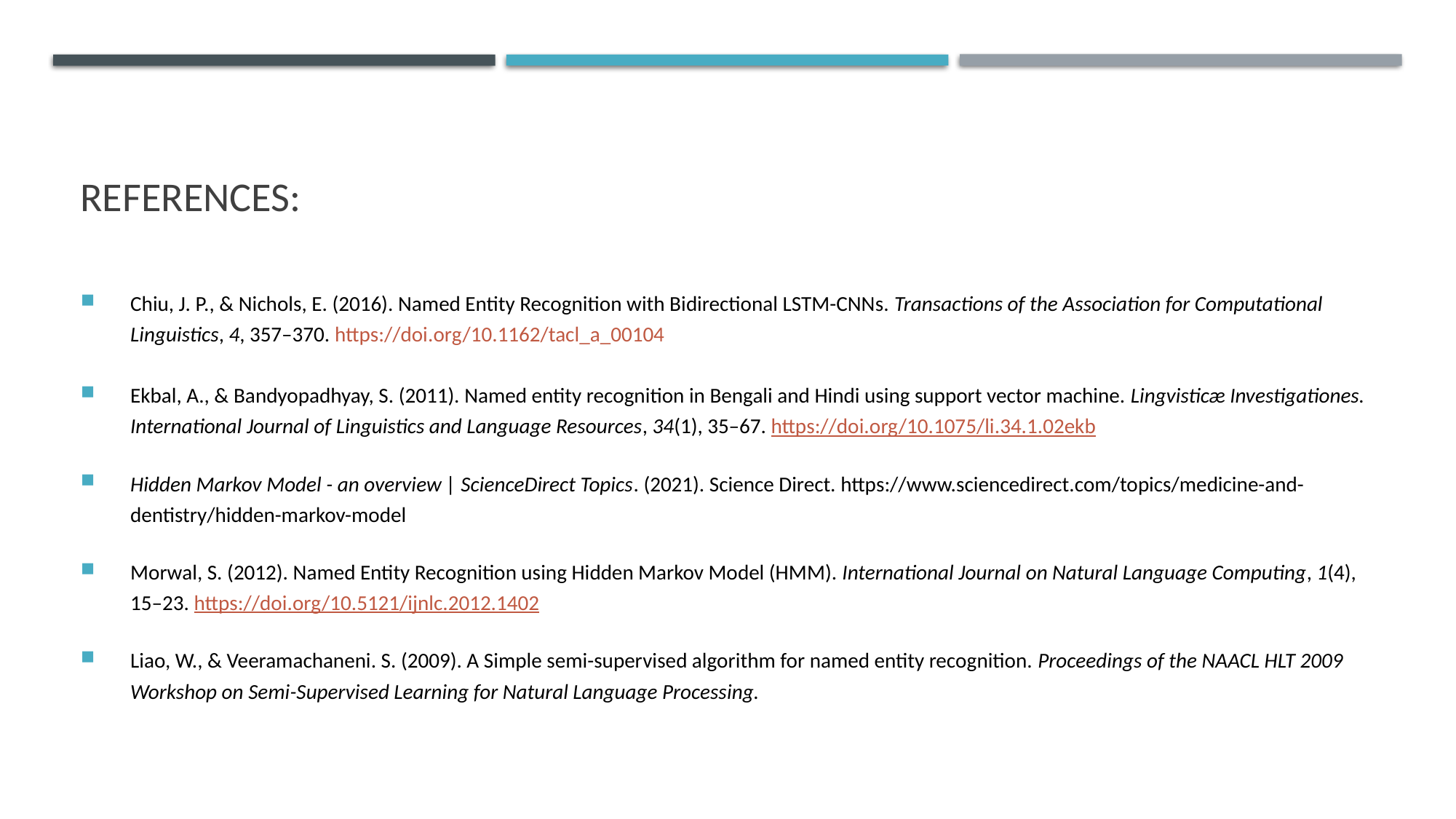

# References:
Chiu, J. P., & Nichols, E. (2016). Named Entity Recognition with Bidirectional LSTM-CNNs. Transactions of the Association for Computational Linguistics, 4, 357–370. https://doi.org/10.1162/tacl_a_00104

Ekbal, A., & Bandyopadhyay, S. (2011). Named entity recognition in Bengali and Hindi using support vector machine. Lingvisticæ Investigationes. International Journal of Linguistics and Language Resources, 34(1), 35–67. https://doi.org/10.1075/li.34.1.02ekb

Hidden Markov Model - an overview | ScienceDirect Topics. (2021). Science Direct. https://www.sciencedirect.com/topics/medicine-and-dentistry/hidden-markov-model

Morwal, S. (2012). Named Entity Recognition using Hidden Markov Model (HMM). International Journal on Natural Language Computing, 1(4), 15–23. https://doi.org/10.5121/ijnlc.2012.1402

Liao, W., & Veeramachaneni. S. (2009). A Simple semi-supervised algorithm for named entity recognition. Proceedings of the NAACL HLT 2009 Workshop on Semi-Supervised Learning for Natural Language Processing.